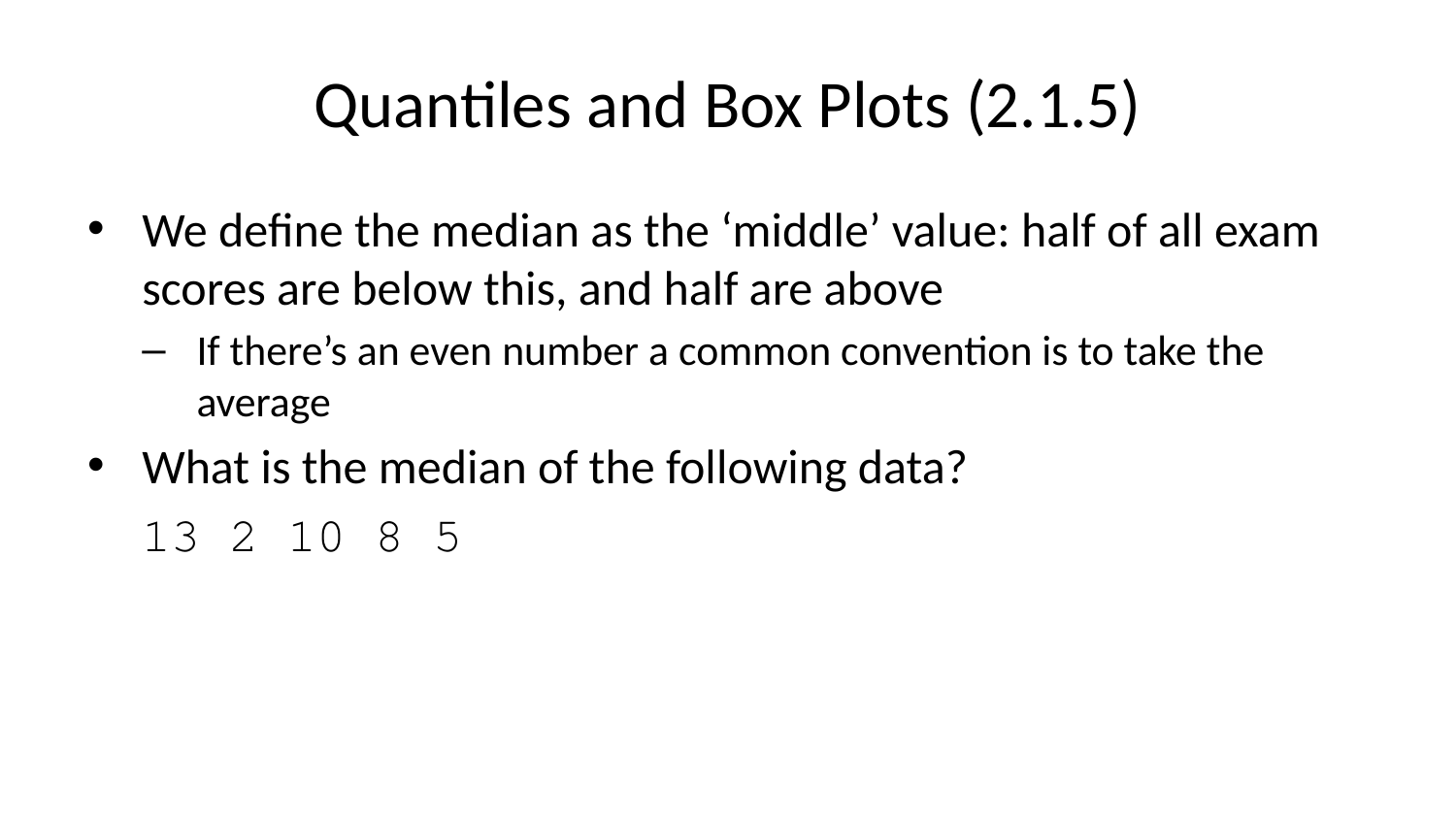

# Quantiles and Box Plots (2.1.5)
We define the median as the ‘middle’ value: half of all exam scores are below this, and half are above
If there’s an even number a common convention is to take the average
What is the median of the following data?
13 2 10 8 5